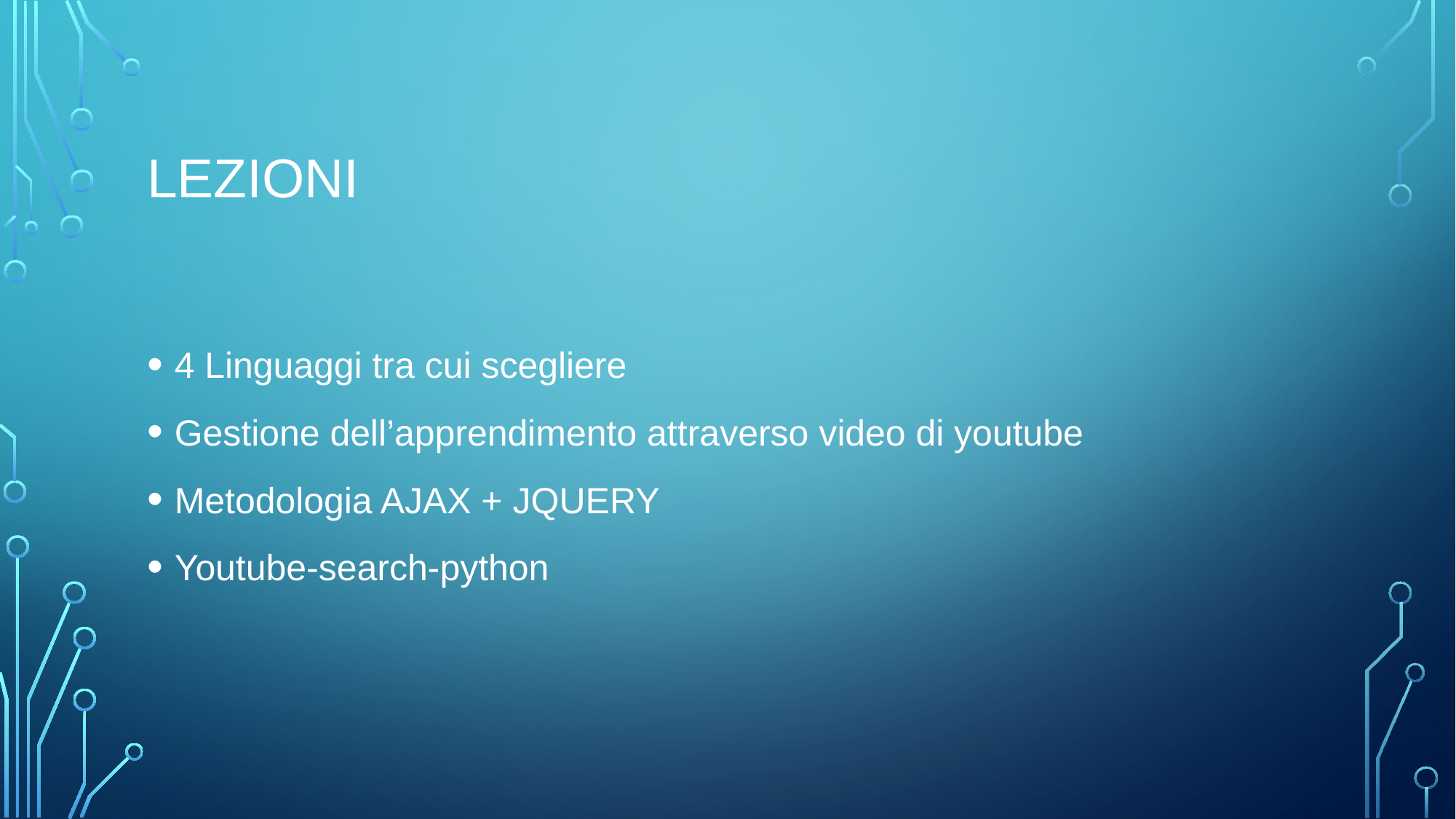

# Lezioni

4 Linguaggi tra cui scegliere
Gestione dell’apprendimento attraverso video di youtube
Metodologia AJAX + JQUERY
Youtube-search-python